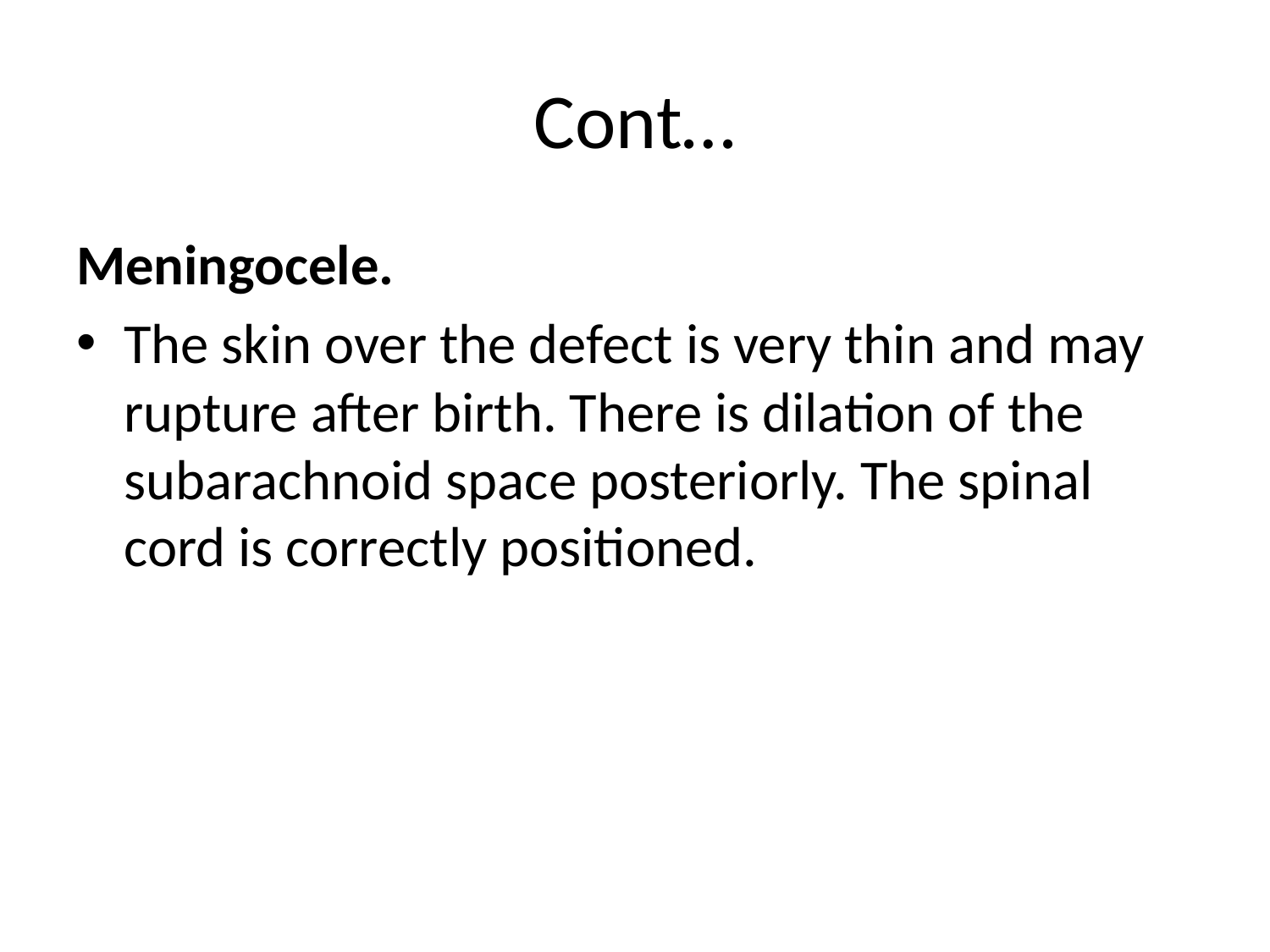

# Cont…
Meningocele.
The skin over the defect is very thin and may rupture after birth. There is dilation of the subarachnoid space posteriorly. The spinal cord is correctly positioned.